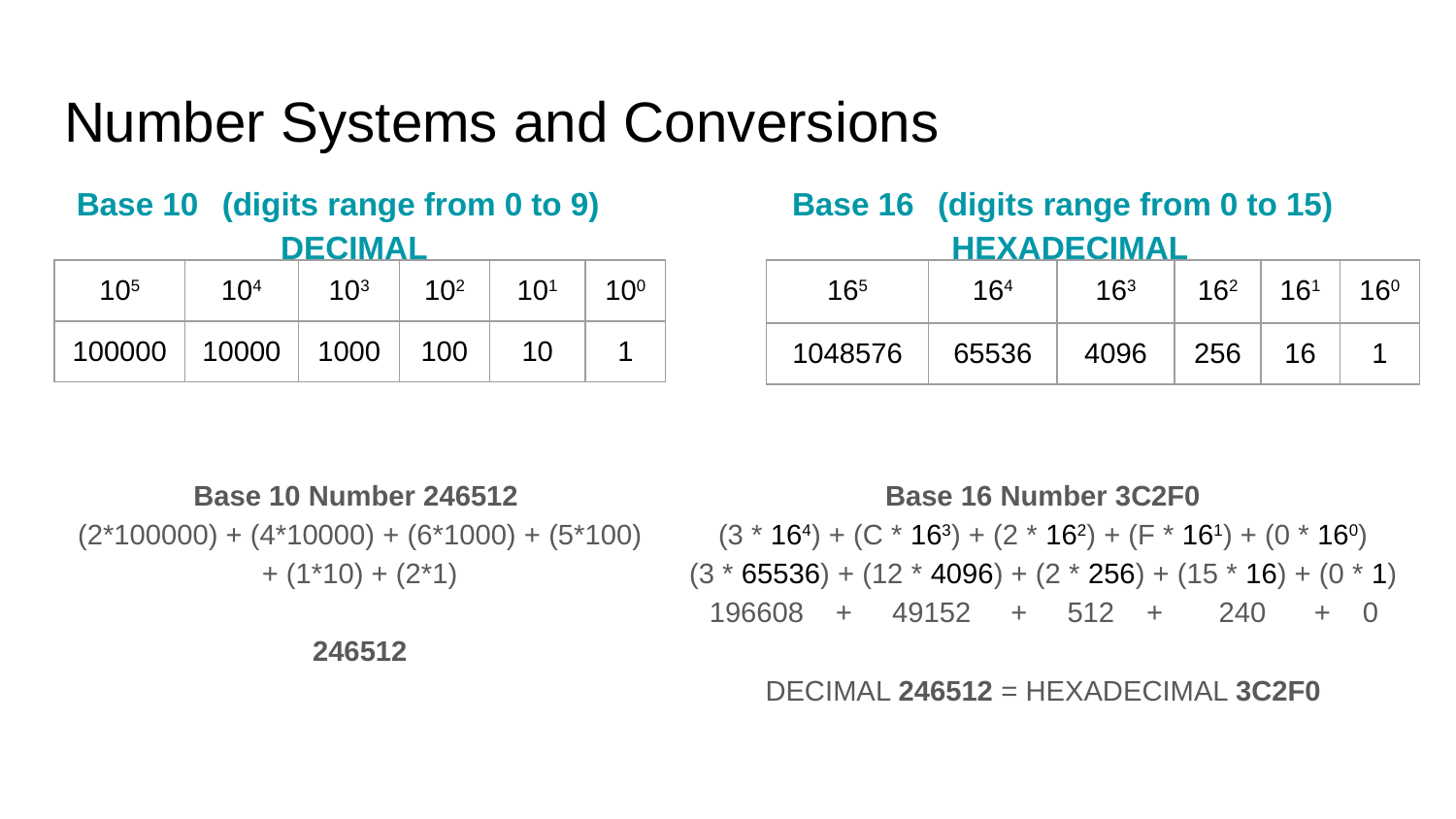

# Number Systems and Conversions
Base 10	(digits range from 0 to 9)
DECIMAL
Base 16	(digits range from 0 to 15)
HEXADECIMAL

| 105 | 104 | 103 | 102 | 101 | 100 |
| --- | --- | --- | --- | --- | --- |
| 100000 | 10000 | 1000 | 100 | 10 | 1 |
| 165 | 164 | 163 | 162 | 161 | 160 |
| --- | --- | --- | --- | --- | --- |
| 1048576 | 65536 | 4096 | 256 | 16 | 1 |

Base 10 Number 246512
(2*100000) + (4*10000) + (6*1000) + (5*100) + (1*10) + (2*1)

246512

Base 16 Number 3C2F0
(3 * 164) + (C * 163) + (2 * 162) + (F * 161) + (0 * 160)
(3 * 65536) + (12 * 4096) + (2 * 256) + (15 * 16) + (0 * 1)
      196608    +     49152     +     512    +       240      +    0

DECIMAL 246512 = HEXADECIMAL 3C2F0